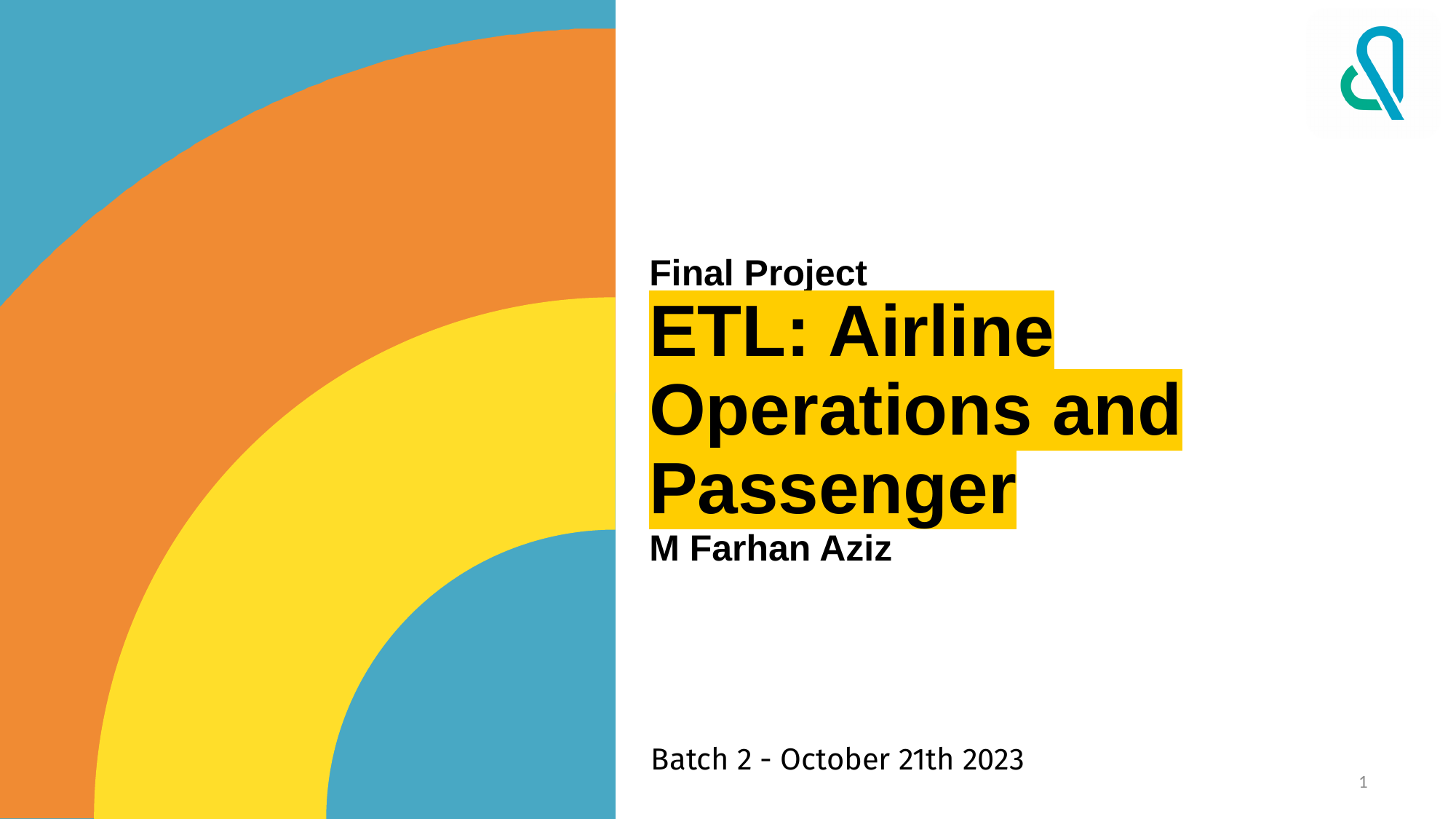

Final Project
ETL: Airline Operations and Passenger
M Farhan Aziz

Batch 2 - October 21th 2023
1